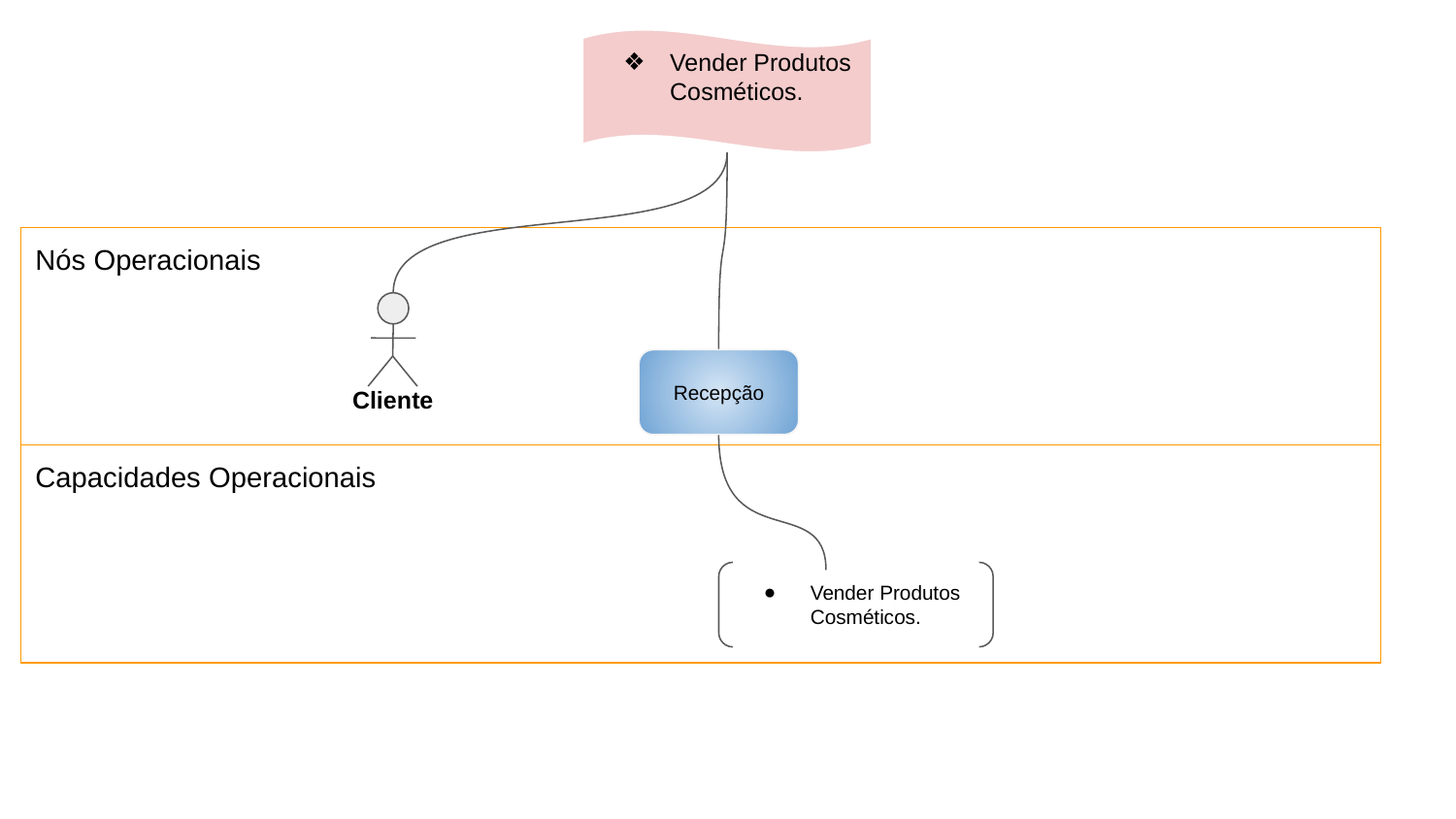

Vender Produtos Cosméticos.

Nós Operacionais

Cliente
Recepção
Capacidades Operacionais
Vender Produtos Cosméticos.